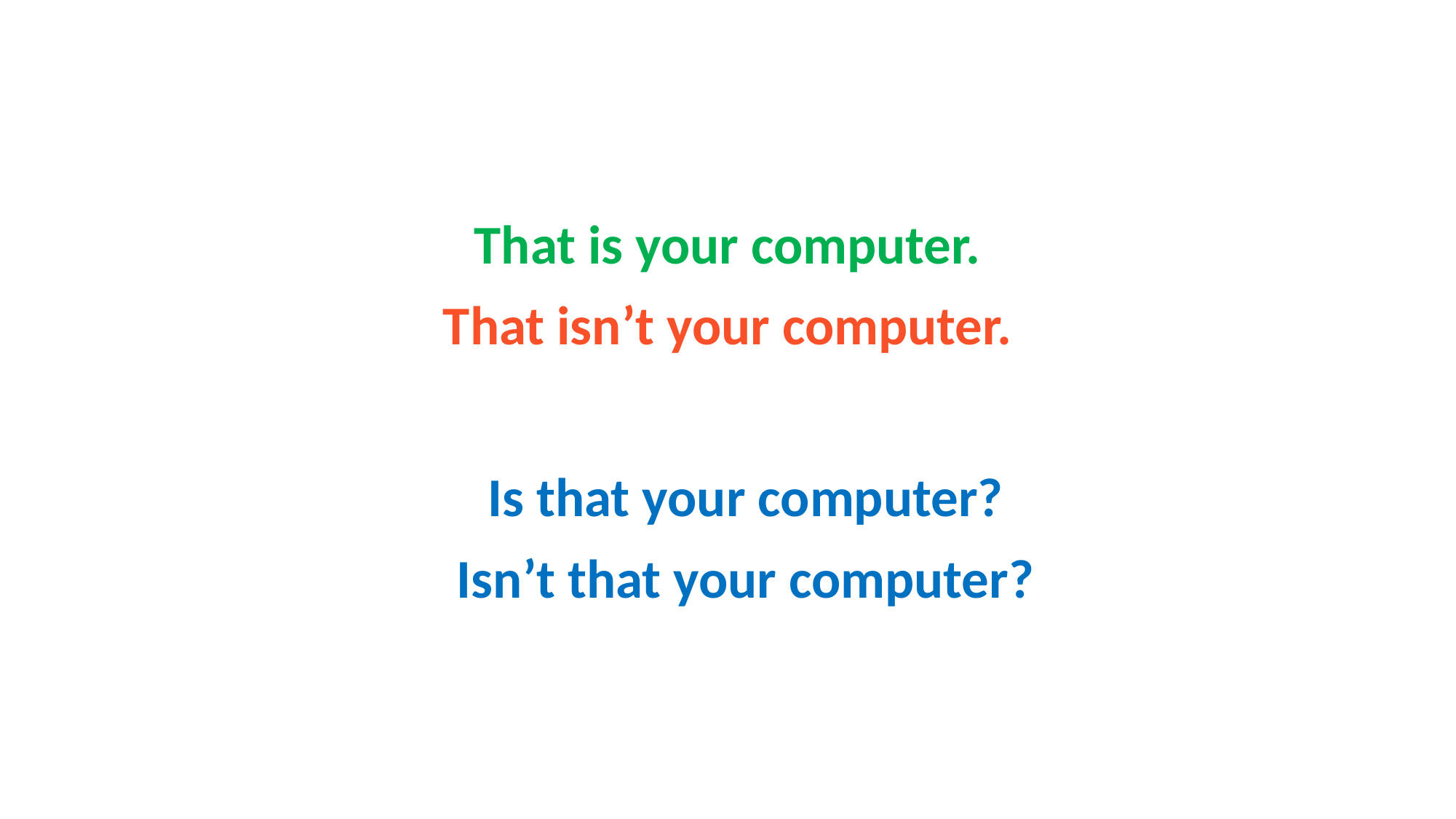

That is your computer.
That isn’t your computer.
Is that your computer?
Isn’t that your computer?